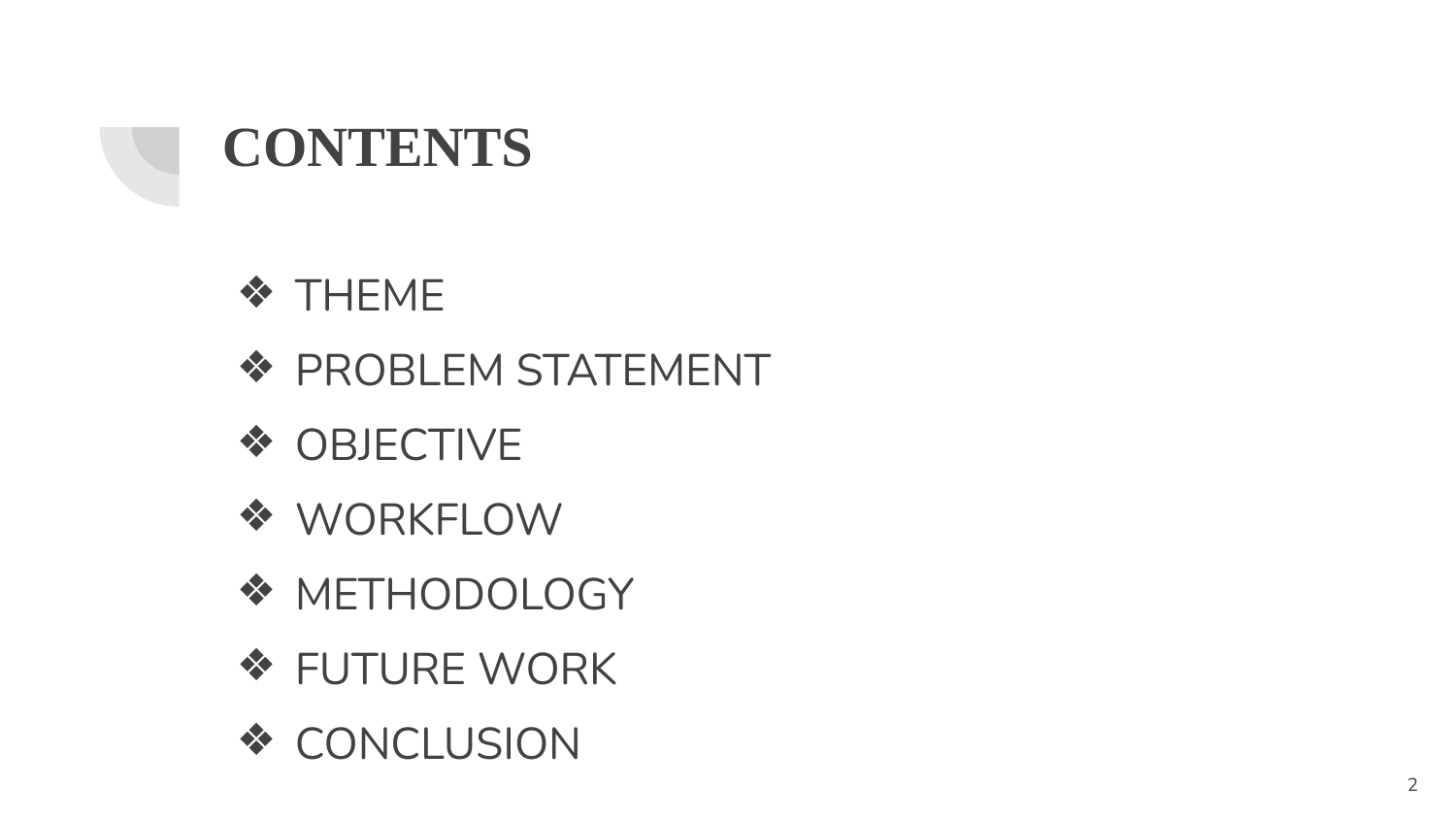

# CONTENTS
THEME
PROBLEM STATEMENT
OBJECTIVE
WORKFLOW
METHODOLOGY
FUTURE WORK
CONCLUSION

2